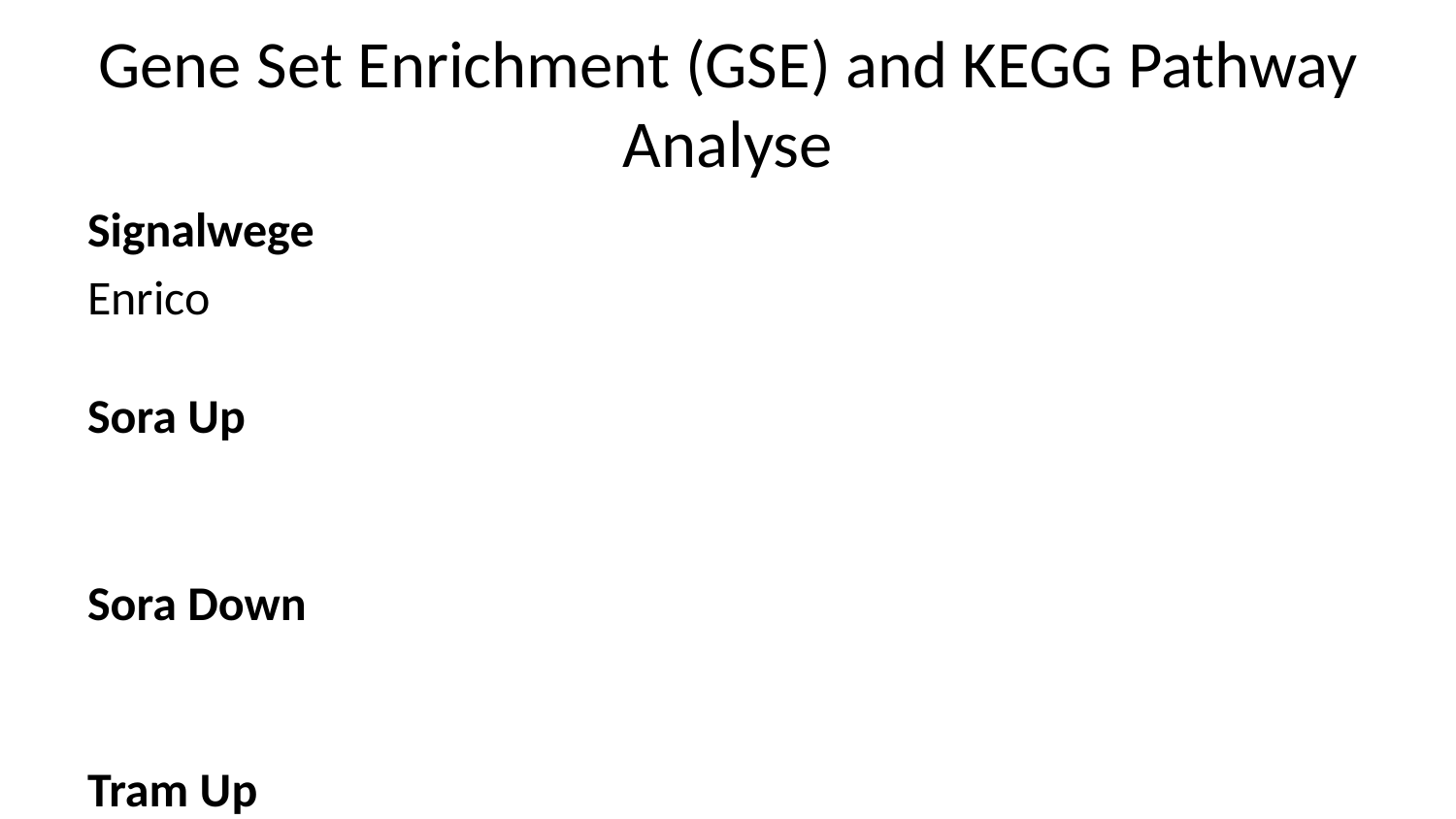

# Gene Set Enrichment (GSE) and KEGG Pathway Analyse
Signalwege
Enrico
Sora Up

Sora Down

Tram Up

Tram Down

Gemeinsame Signalwege
Enrico
Top 10 Up

Dot-Plot Up

Gemeinsame Signalwege
Enrico
Top 10 Down

Dot-Plot Down

Transkriptionale Veränderungen
Enrico
durch Sorafenib
⇓ Zellzyklus und Proliferation (MYC, E2F, G2M, KRAS, mTORC1)
⇓ Zellüberleben und Entzündungsreaktion (NF-κB-, IL2/STAT5-, TNFα-Signale)
⇑ Apoptose und Tumorsuppression (p53)
⇑ Metabolische Stressantworten: Adipogenese, Peroxisomen
⇑ Xenobiotik-Metabolismus
⇑ Interferon-Antwort (Hinweis auf Immunaktivierung oder zellulären Stress)
durch Trametinib
⇓ MAPK-getriebene Proliferation (KRAS, MYC, E2F, TNFα/NF-κB, IL6/STAT3)
⇓ Entzündungswege (akute Suppression von IL6/NF-κB)
⇑ P53-abhängige Stressantwort Zellzyklusarrest, p21, DNA-Reparatur aktiviert
⇑ Metabolische Stressantwort (Adipogenese)
⇑ Notch- und STAT3-Aktivierung ⇒ Hinweis auf Resistenzentwicklung, Aktivierung kompensatorischer Signalwege
Gene Ontology Analyse
Ivanna
Sorafenib ⇑

Stoffwechselprozesse: Lipidabbau, Phospholipid- und Fettsäuremetabolismus
Oxidativer Stress und Fremdstoffe (Xenobiotika).
Autophagie, Insulinantwort und Proteinabbau.
Metabolische Reprogrammierung und aktiviert zelluläre Schutzmechanismen
Sorafenib ⇓

Gezielte Hemmung von Genen der Proteinbiosynthese
Weitere Prozesse: Nuklearer Transport, mRNA-Splicing, Kinaseaktivität, Apoptose-Regulation
Sorafenib hemmt zentrale Zellfunktionen (Translation, Signalweiterleitung, Zellwachstum), unterstützt seine antitumorale Wirkung
Trametinib ⇑

Signifikante Anreicherung in Prozessen der Organ- und Systementwicklung
Beeinflusst auch intrazelluläre Rezeptorsignalwege, Vitaminantwort, Differenzierung vaskulärer glatter Muskelzellen
Trametinib beeinflusst zentrale Entwicklungs- und Regulationsmechanismen in Geweben
Trametinib ⇓

Beeinflussung von Phosphorylierung und Kinaseaktivität
Verminderte Epithelzell-Proliferation, Apoptose-Regulation, Proteintransport in den Zellkern
Trametinib hemmt zentrale zelluläre & entwicklungsbezogene Prozesse und trägt zur Tumorwachstumshemmung bei
Weiterführende Analysen
Ivanna
Integration mit Mutationsdaten (Variant Calling)
DEG-Analyse getrennt pro Gruppe und vergleichen
Gibt es unterschiedliche DEGs zwischen mutierten und Wildtyp-Gruppen?
Deep Learning für Drug Response Prediction
Nutze DEGs (oder Genexpressionsprofile insgesamt) kombiniert mit anderen Omics-Daten (Mutationen, etc.) als Input und trainiere neuronale Netze
Vorhersage von Therapieresistenzen/Sensitivitäten
Integration von DNA-Methylierung
Epigenetische Kontrolle beeinflusst Genexpression und kann DEGs erklären.
Vergleiche Methylierungsmuster in Promotorregionen der DEGs
Finde Gene mit korrelierter Hypermethylierung & Downregulation (Hinweis auf epigenetische Silenzierung)
Nutzung von Tools wie MethylKit oder minfi.